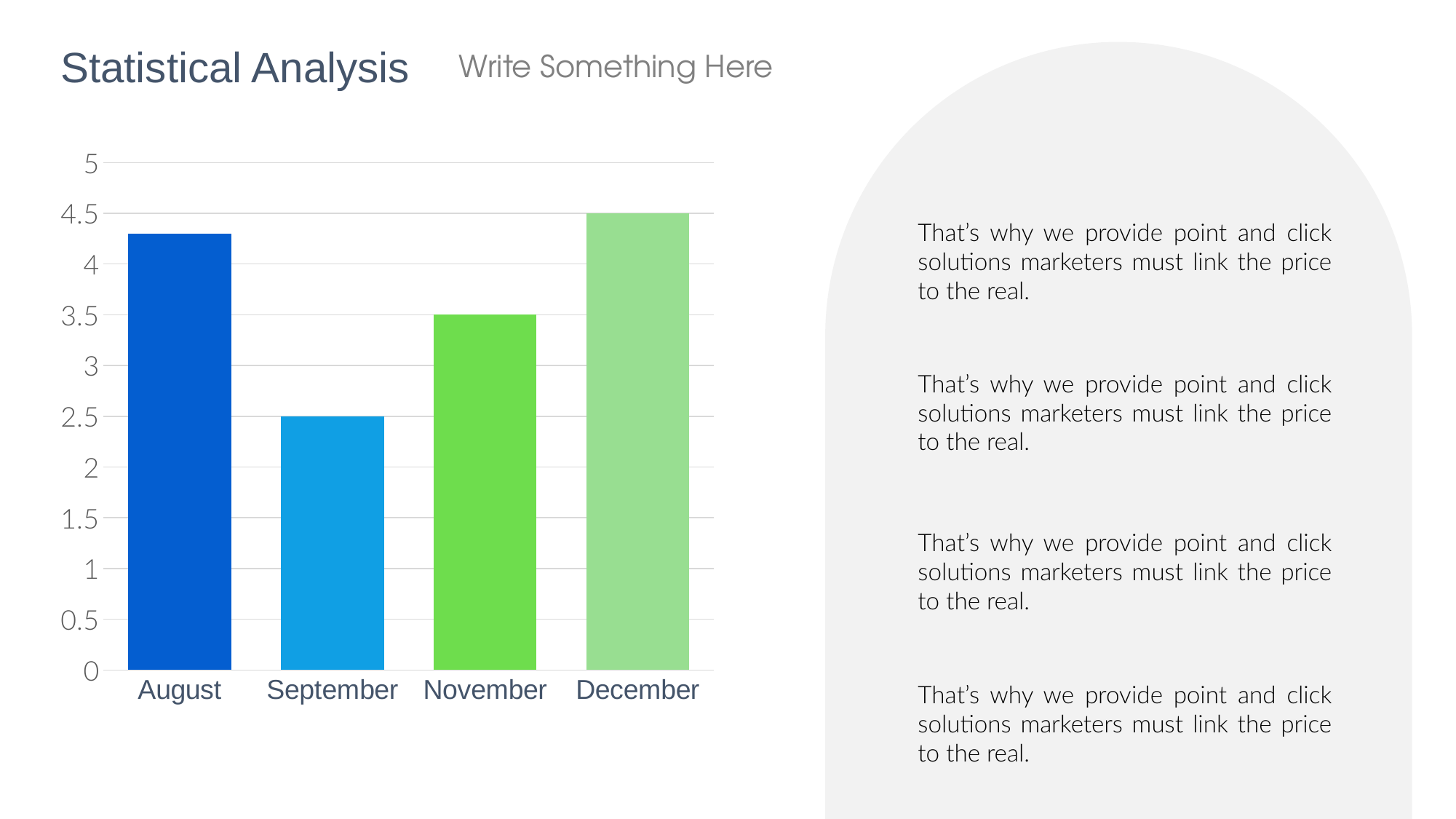

Statistical Analysis
Write Something Here

### Chart

| Category | Series 1 |
|---|---|
| August | 4.3 |
| September | 2.5 |
| November | 3.5 |
| December | 4.5 |
That’s why we provide point and click solutions marketers must link the price to the real.
That’s why we provide point and click solutions marketers must link the price to the real.
That’s why we provide point and click solutions marketers must link the price to the real.
That’s why we provide point and click solutions marketers must link the price to the real.